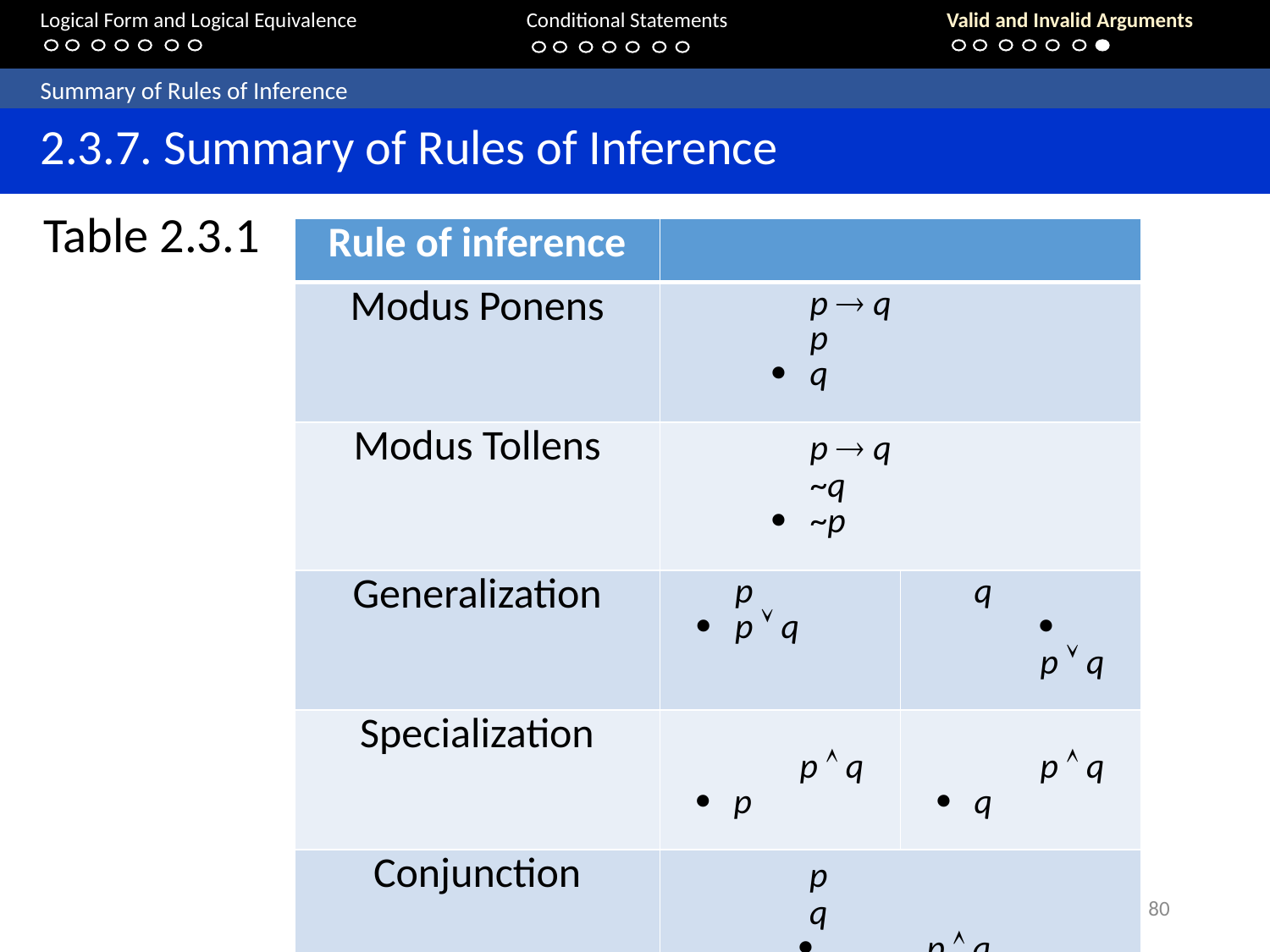

Logical Form and Logical Equivalence		Conditional Statements			Valid and Invalid Arguments

	Summary of Rules of Inference
	2.3.7. Summary of Rules of Inference
Table 2.3.1
| Rule of inference |  |  |
| --- | --- | --- |
| Modus Ponens | p → q p • q |  |
| Modus Tollens | p → q ~q • ~p |  |
| Generalization | p • p ∨ q | q • p ∨ q |
| Specialization | p ∧ q • p | p ∧ q • q |
| Conjunction | p q • p ∧ q |  |
80